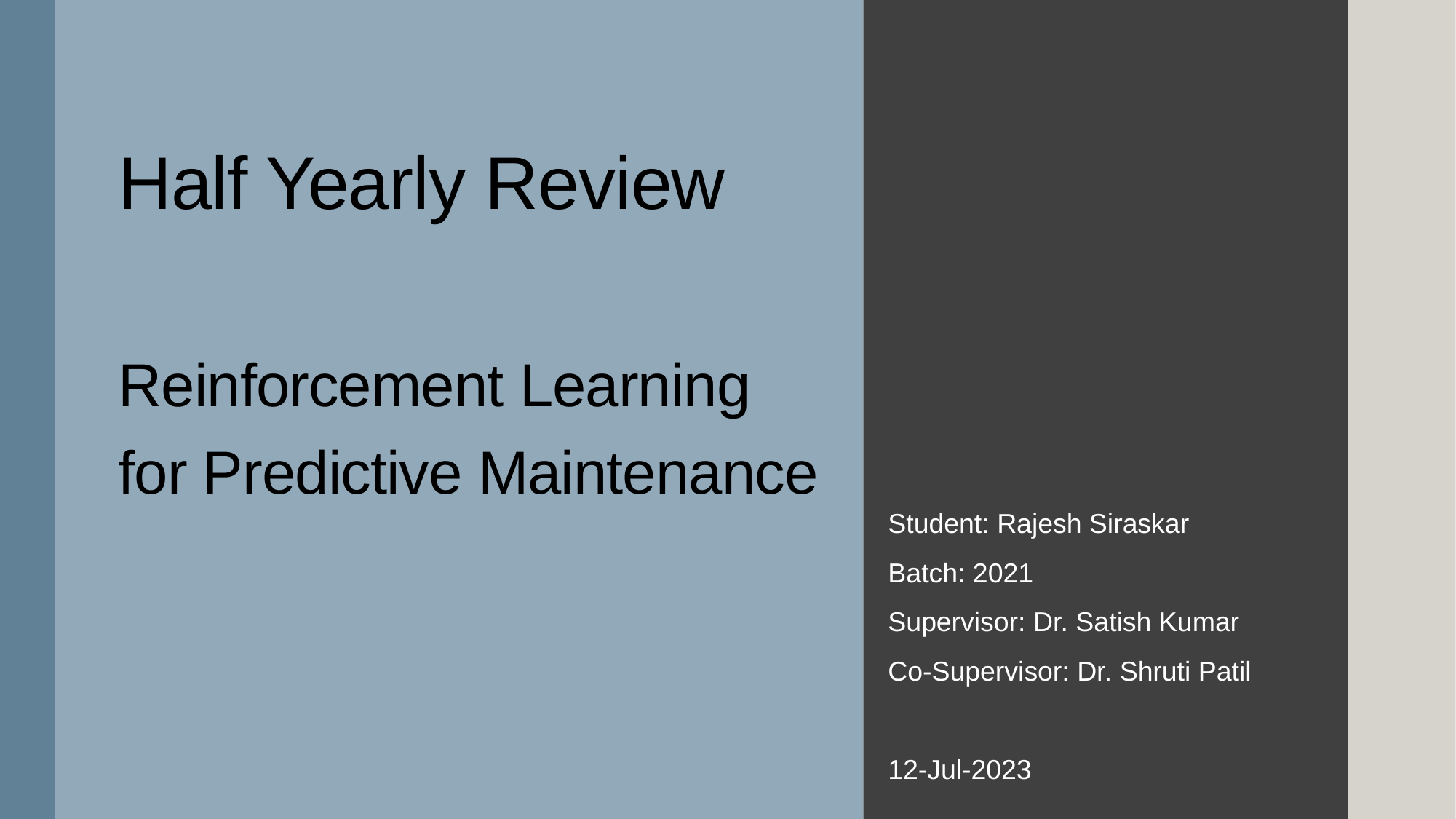

# Half Yearly Review Reinforcement Learning for Predictive Maintenance
Student: Rajesh Siraskar
Batch: 2021
Supervisor: Dr. Satish Kumar
Co-Supervisor: Dr. Shruti Patil

12-Jul-2023